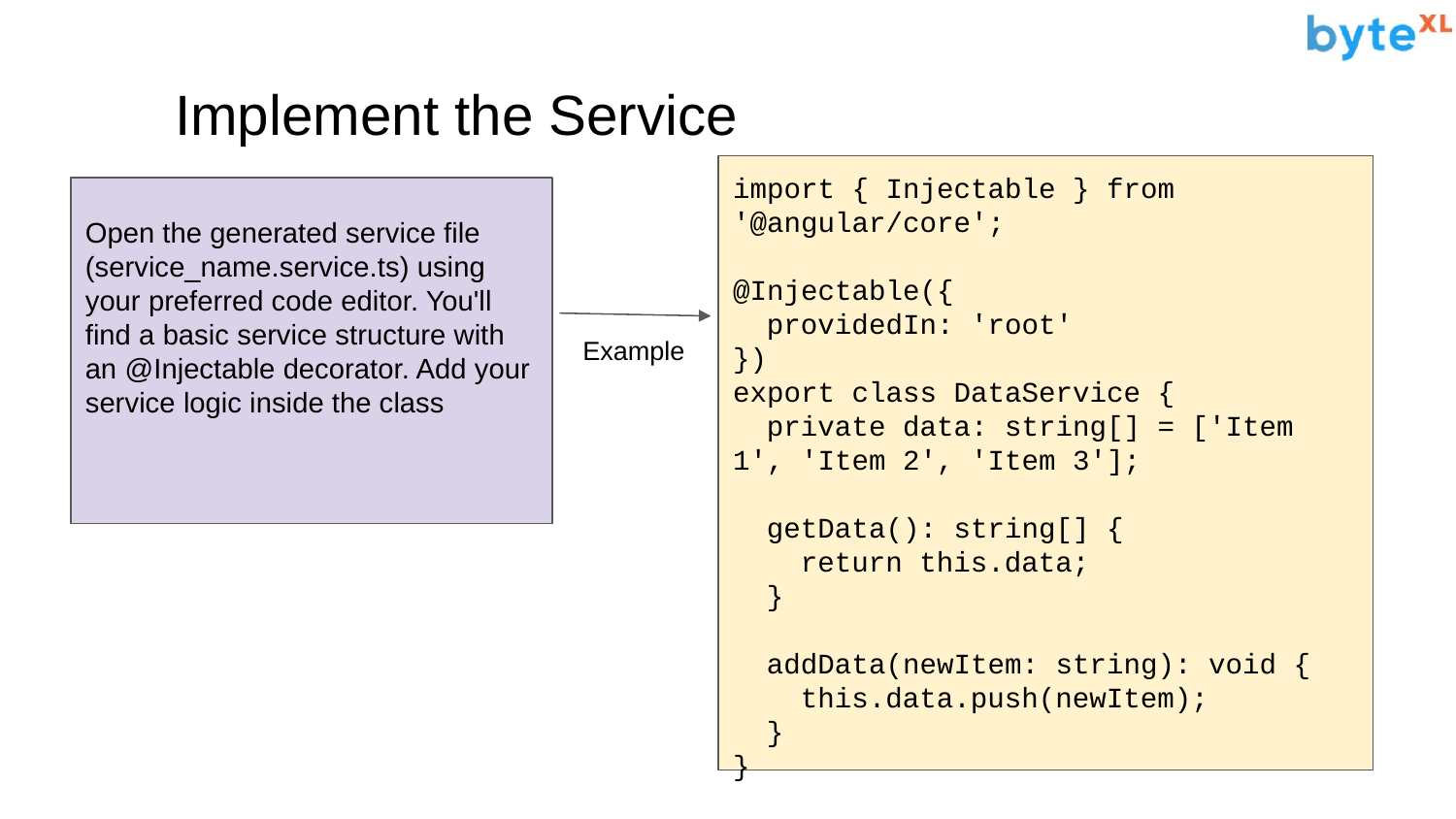

# Implement the Service
import { Injectable } from '@angular/core';

@Injectable({
  providedIn: 'root'
})
export class DataService {
  private data: string[] = ['Item 1', 'Item 2', 'Item 3'];

  getData(): string[] {
    return this.data;
  }

  addData(newItem: string): void {
    this.data.push(newItem);
  }
}

Open the generated service file (service_name.service.ts) using your preferred code editor. You'll find a basic service structure with an @Injectable decorator. Add your service logic inside the class

Example